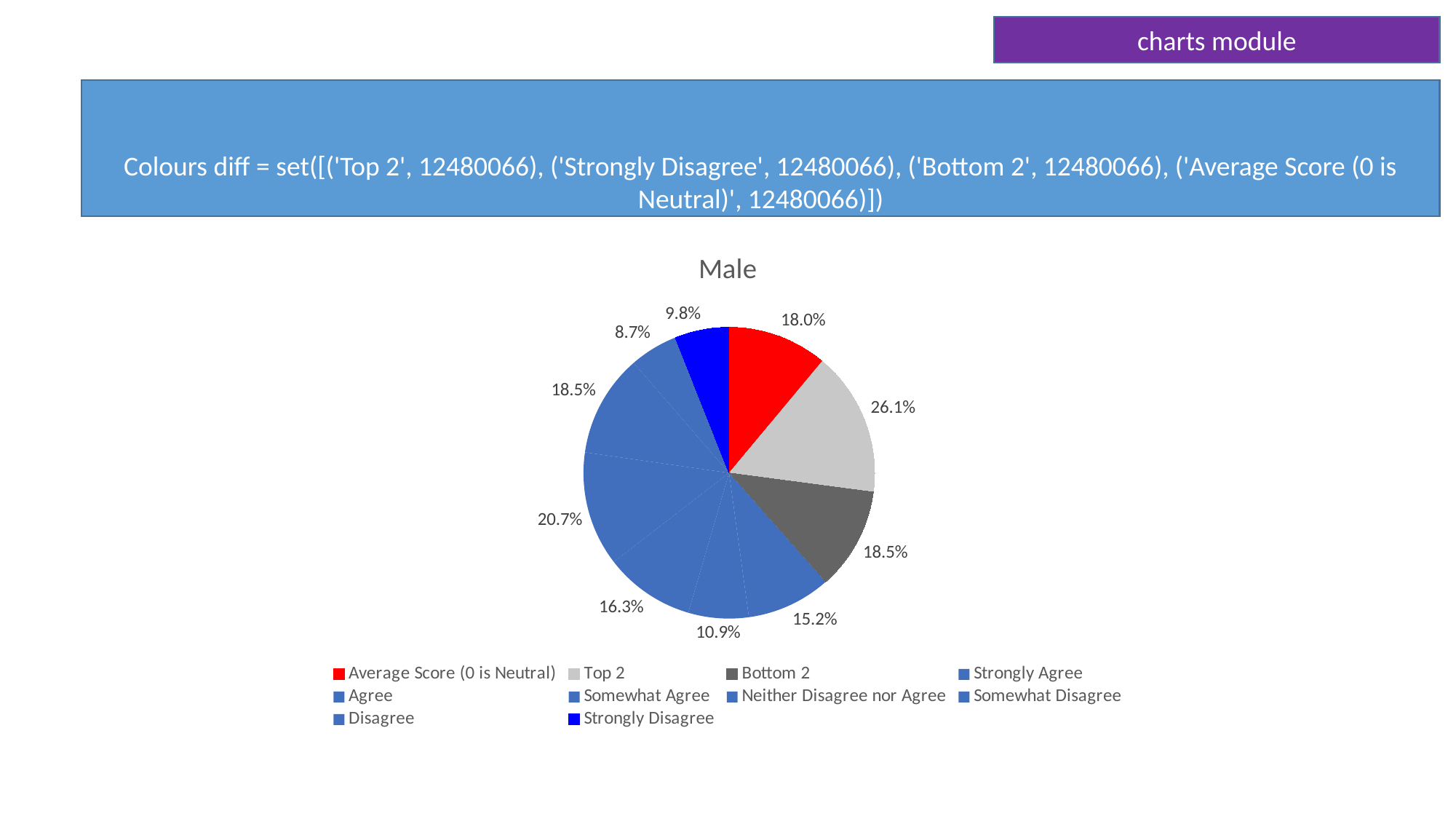

charts module

Colours diff = set([('Top 2', 12480066), ('Strongly Disagree', 12480066), ('Bottom 2', 12480066), ('Average Score (0 is Neutral)', 12480066)])

### Chart:

| Category | Male |
|---|---|
| Average Score (0 is Neutral) | 0.18 |
| Top 2 | 0.261 |
| Bottom 2 | 0.185 |
| Strongly Agree | 0.152 |
| Agree | 0.109 |
| Somewhat Agree | 0.163 |
| Neither Disagree nor Agree | 0.207 |
| Somewhat Disagree | 0.185 |
| Disagree | 0.087 |
| Strongly Disagree | 0.098 |